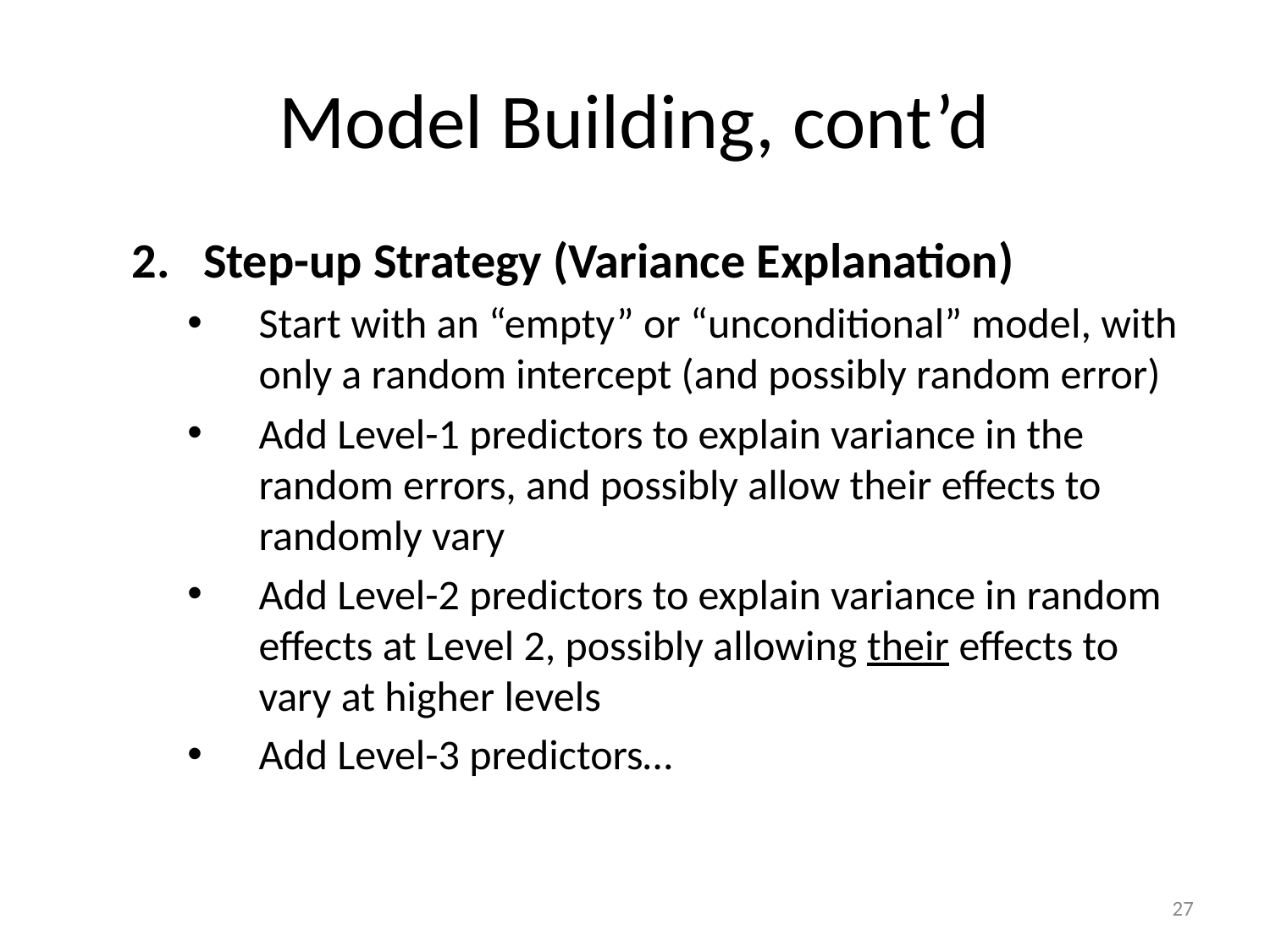

# Model Building, cont’d
Step-up Strategy (Variance Explanation)
Start with an “empty” or “unconditional” model, with only a random intercept (and possibly random error)
Add Level-1 predictors to explain variance in the random errors, and possibly allow their effects to randomly vary
Add Level-2 predictors to explain variance in random effects at Level 2, possibly allowing their effects to vary at higher levels
Add Level-3 predictors…
27